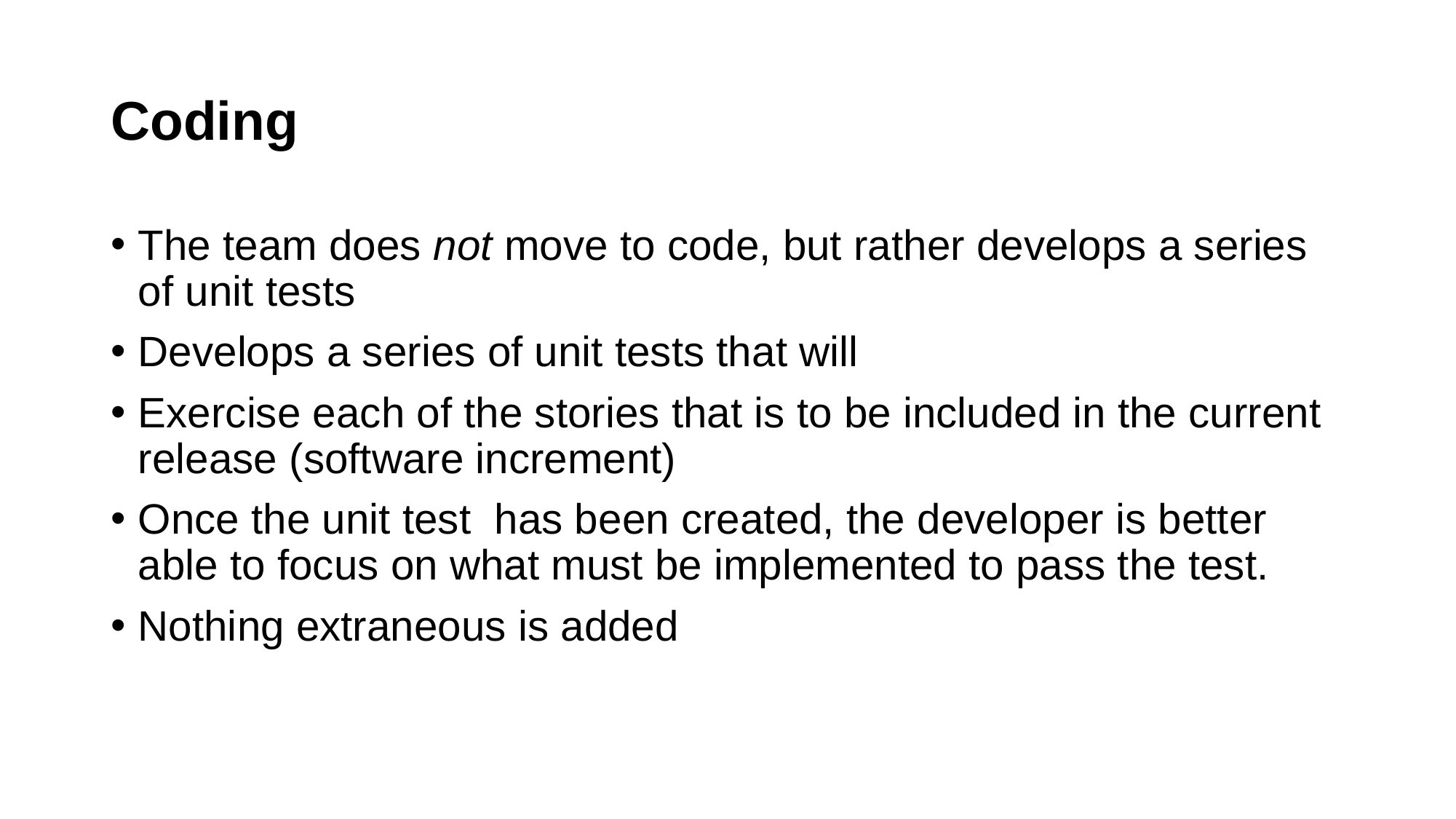

# Coding
The team does not move to code, but rather develops a series of unit tests
Develops a series of unit tests that will
Exercise each of the stories that is to be included in the current release (software increment)
Once the unit test  has been created, the developer is better able to focus on what must be implemented to pass the test.
Nothing extraneous is added